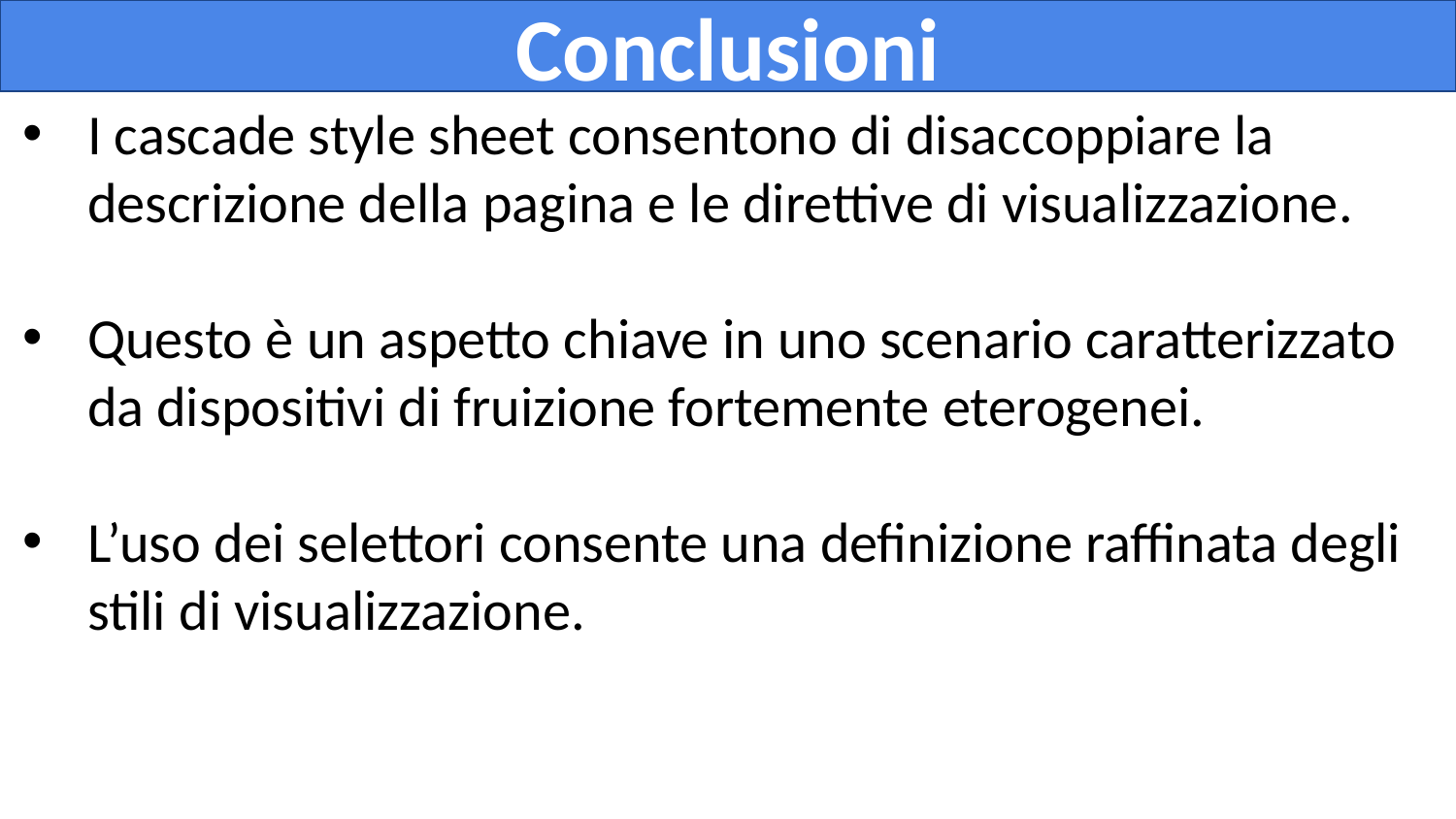

# Conclusioni
I cascade style sheet consentono di disaccoppiare la descrizione della pagina e le direttive di visualizzazione.
Questo è un aspetto chiave in uno scenario caratterizzato da dispositivi di fruizione fortemente eterogenei.
L’uso dei selettori consente una definizione raffinata degli stili di visualizzazione.